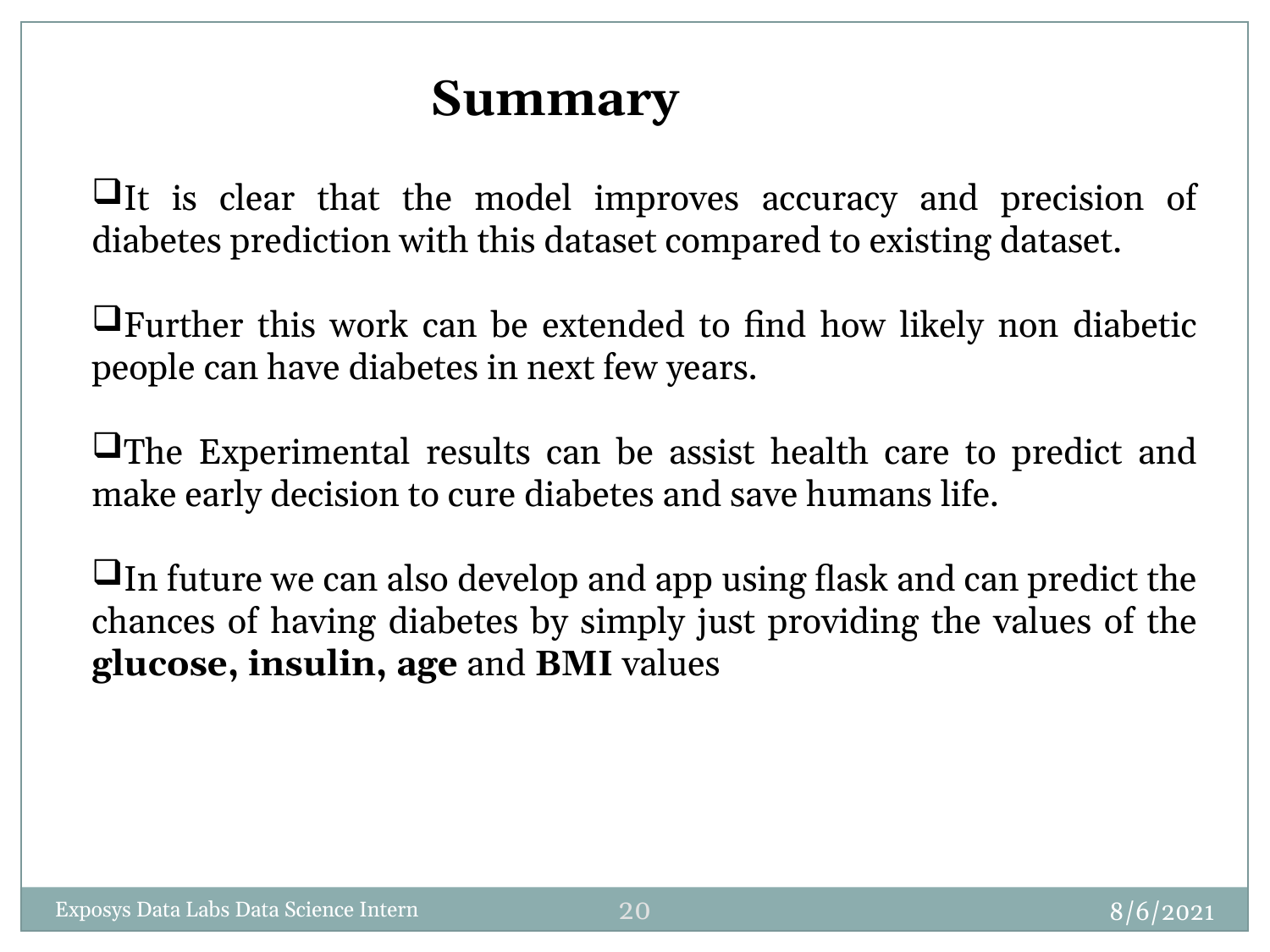

Summary
It is clear that the model improves accuracy and precision of diabetes prediction with this dataset compared to existing dataset.

Further this work can be extended to find how likely non diabetic people can have diabetes in next few years.

The Experimental results can be assist health care to predict and make early decision to cure diabetes and save humans life.

In future we can also develop and app using flask and can predict the chances of having diabetes by simply just providing the values of the glucose, insulin, age and BMI values
20
8/6/2021
Exposys Data Labs Data Science Intern